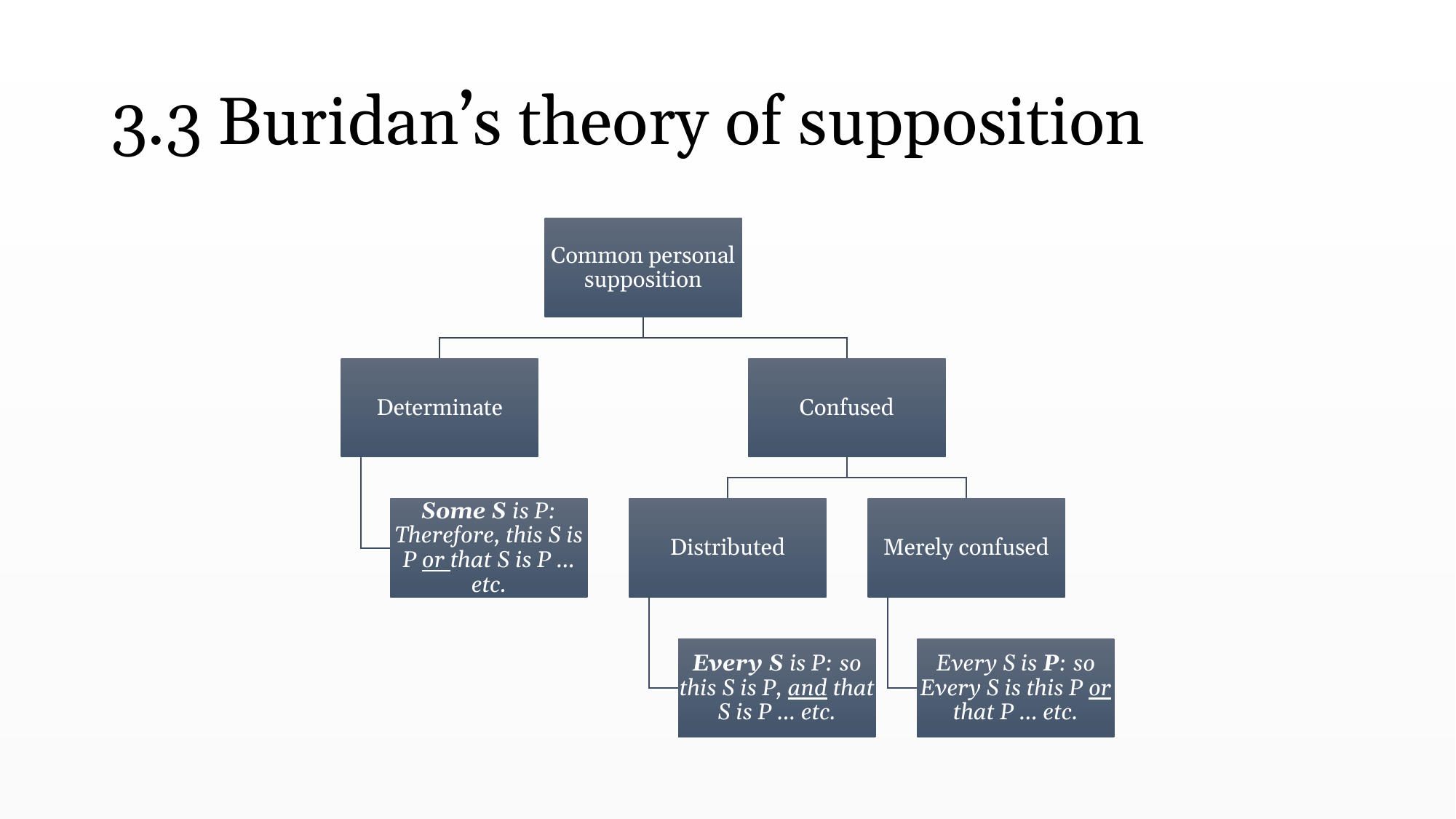

# 3.3 Buridan’s theory of supposition
Common personal supposition
Determinate
Some S is P: Therefore, this S is P or that S is P … etc.
Confused
Distributed
Every S is P: so this S is P, and that S is P … etc.
Merely confused
Every S is P: so Every S is this P or that P … etc.